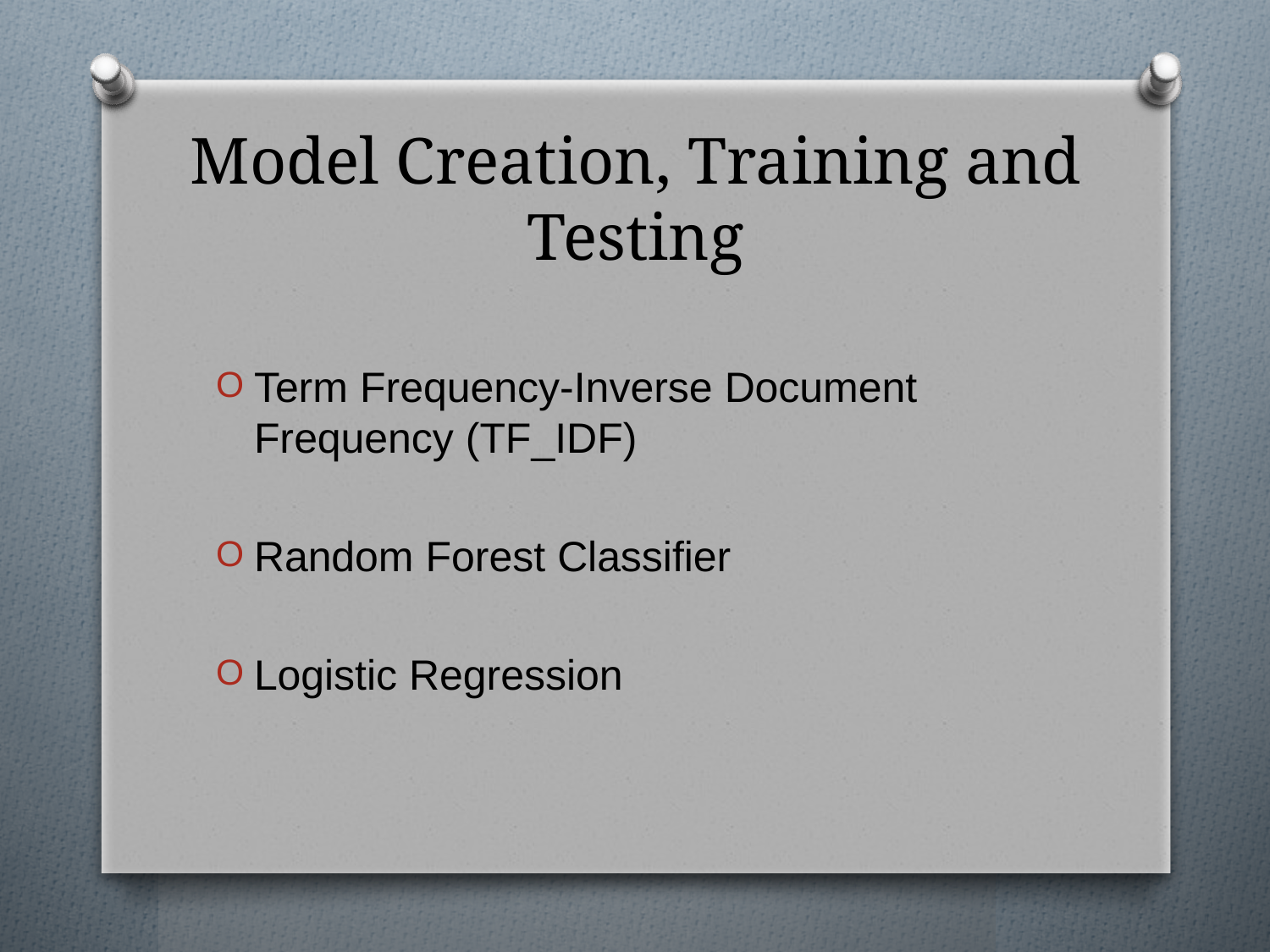

# Model Creation, Training and Testing

Term Frequency-Inverse Document Frequency (TF_IDF)

Random Forest Classifier

Logistic Regression